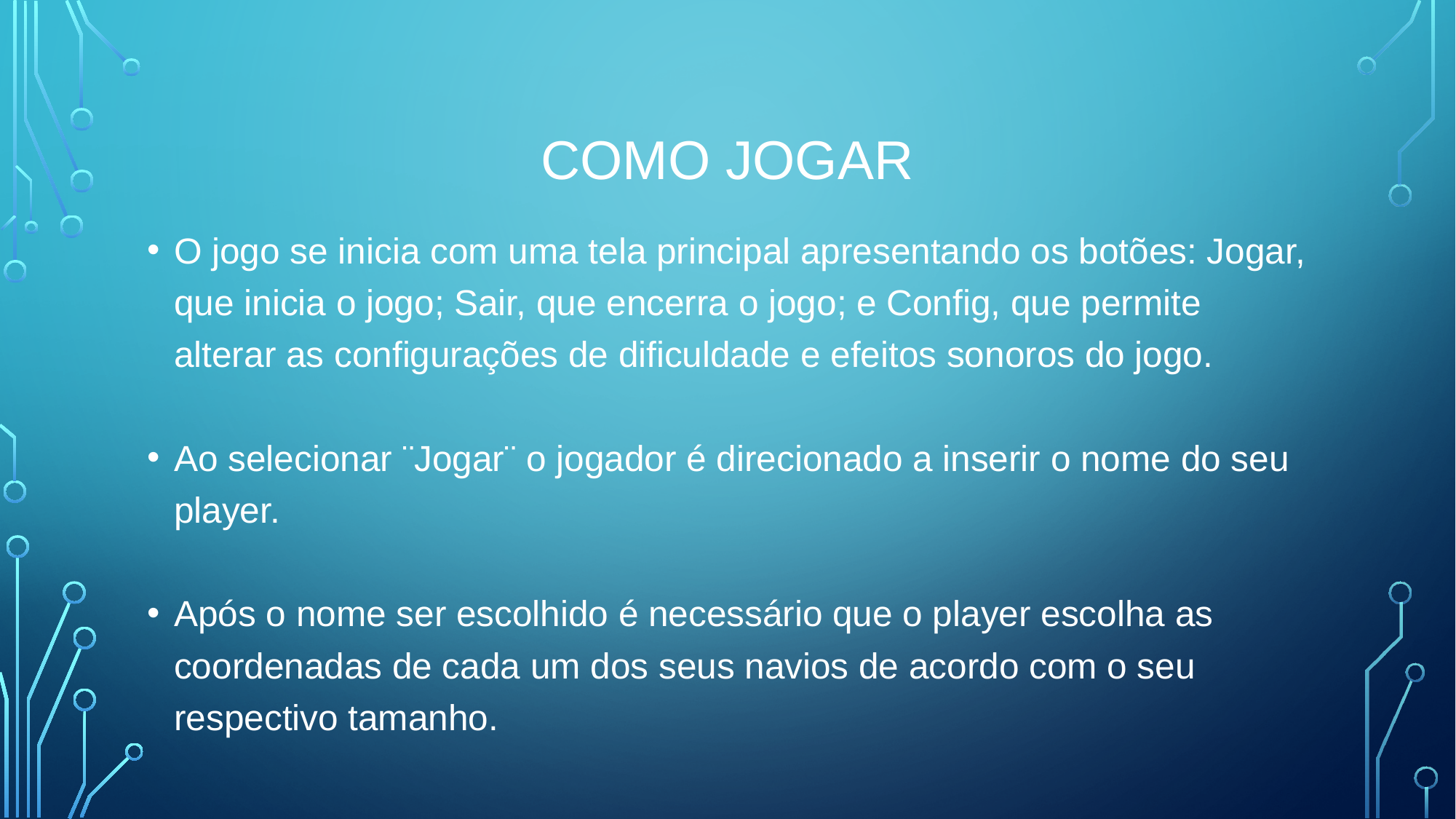

# COMO JOGAR
O jogo se inicia com uma tela principal apresentando os botões: Jogar, que inicia o jogo; Sair, que encerra o jogo; e Config, que permite alterar as configurações de dificuldade e efeitos sonoros do jogo.

Ao selecionar ¨Jogar¨ o jogador é direcionado a inserir o nome do seu player.

Após o nome ser escolhido é necessário que o player escolha as coordenadas de cada um dos seus navios de acordo com o seu respectivo tamanho.